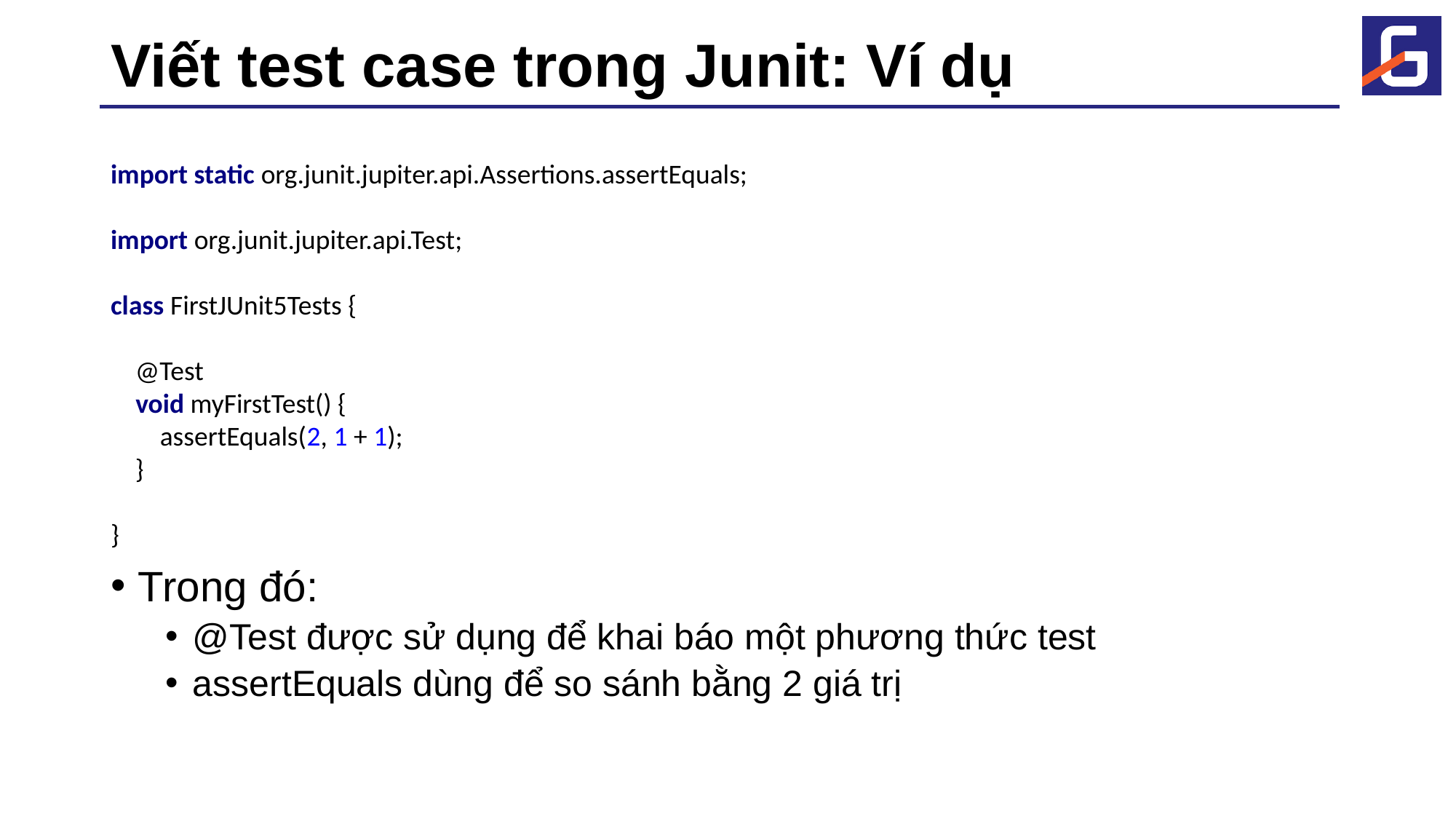

# Viết test case trong Junit: Ví dụ
import static org.junit.jupiter.api.Assertions.assertEquals;
import org.junit.jupiter.api.Test;
class FirstJUnit5Tests {
    @Test
    void myFirstTest() {
        assertEquals(2, 1 + 1);
    }
}
Trong đó:
@Test được sử dụng để khai báo một phương thức test
assertEquals dùng để so sánh bằng 2 giá trị